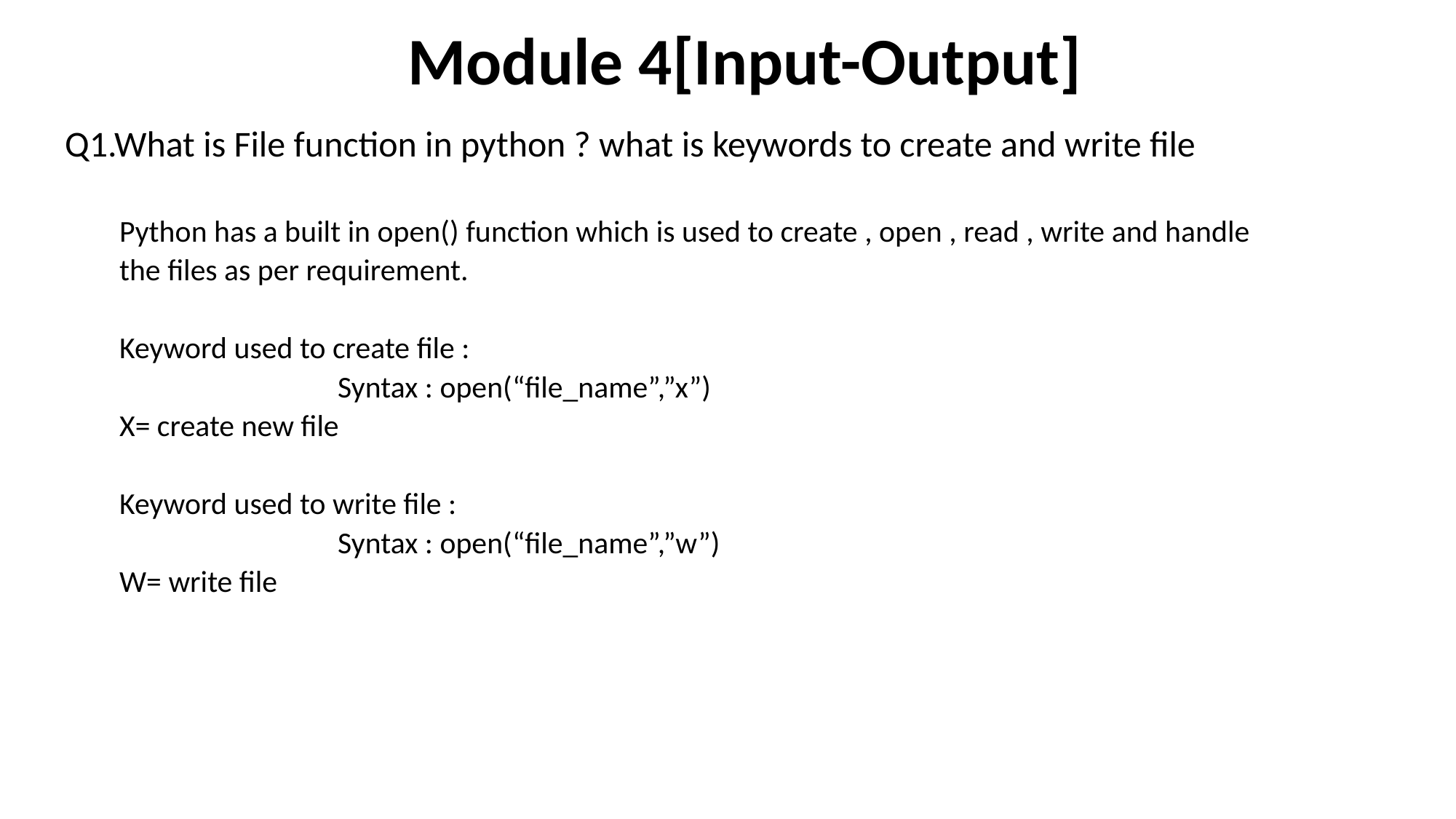

# Module 4[Input-Output]
Q1.What is File function in python ? what is keywords to create and write file
Python has a built in open() function which is used to create , open , read , write and handle the files as per requirement.

Keyword used to create file :
		Syntax : open(“file_name”,”x”)
X= create new file

Keyword used to write file :
		Syntax : open(“file_name”,”w”)
W= write file